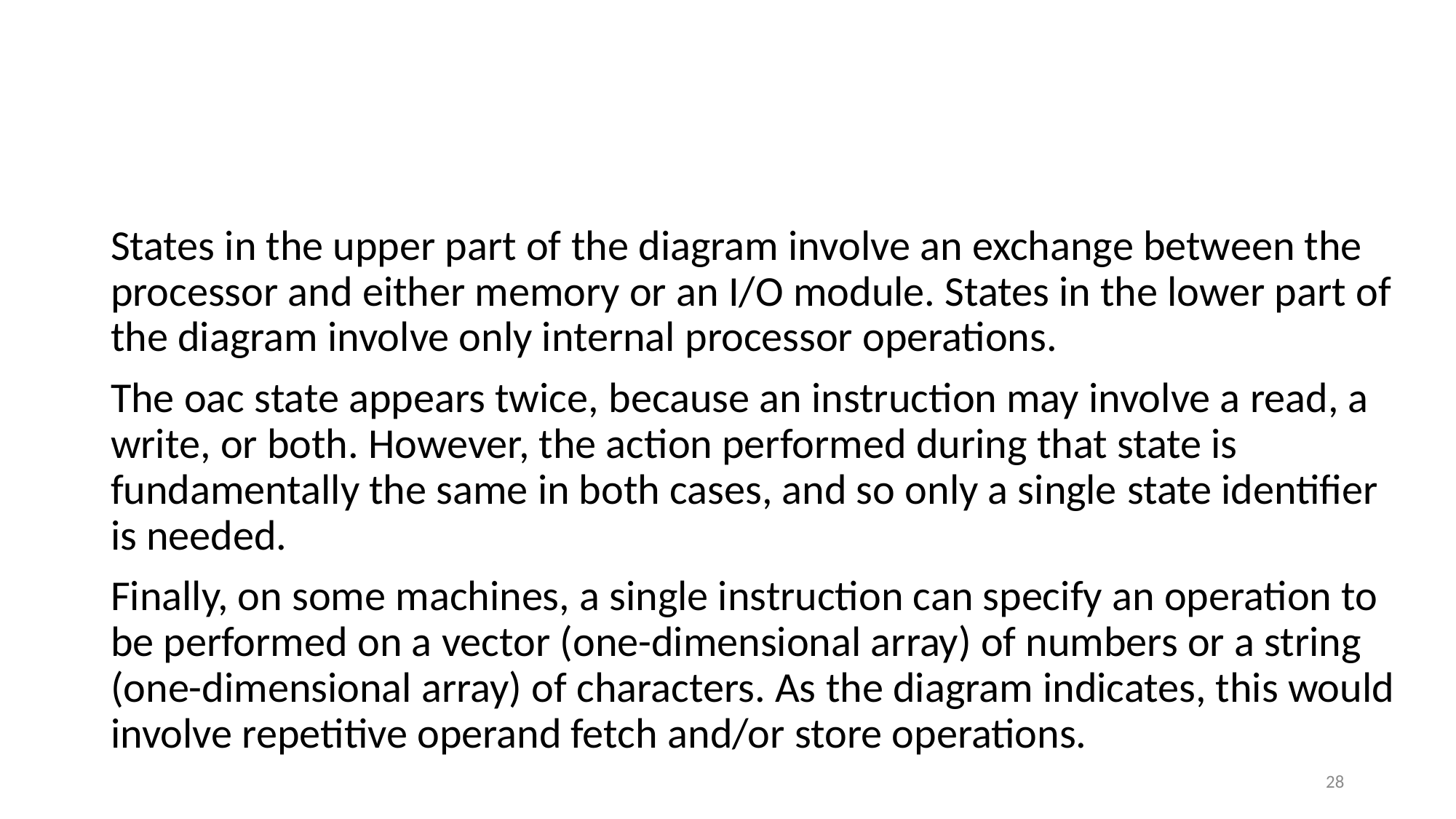

States in the upper part of the diagram involve an exchange between the processor and either memory or an I/O module. States in the lower part of the diagram involve only internal processor operations.
The oac state appears twice, because an instruction may involve a read, a write, or both. However, the action performed during that state is fundamentally the same in both cases, and so only a single state identifier is needed.
Finally, on some machines, a single instruction can specify an operation to be performed on a vector (one-dimensional array) of numbers or a string (one-dimensional array) of characters. As the diagram indicates, this would involve repetitive operand fetch and/or store operations.
28